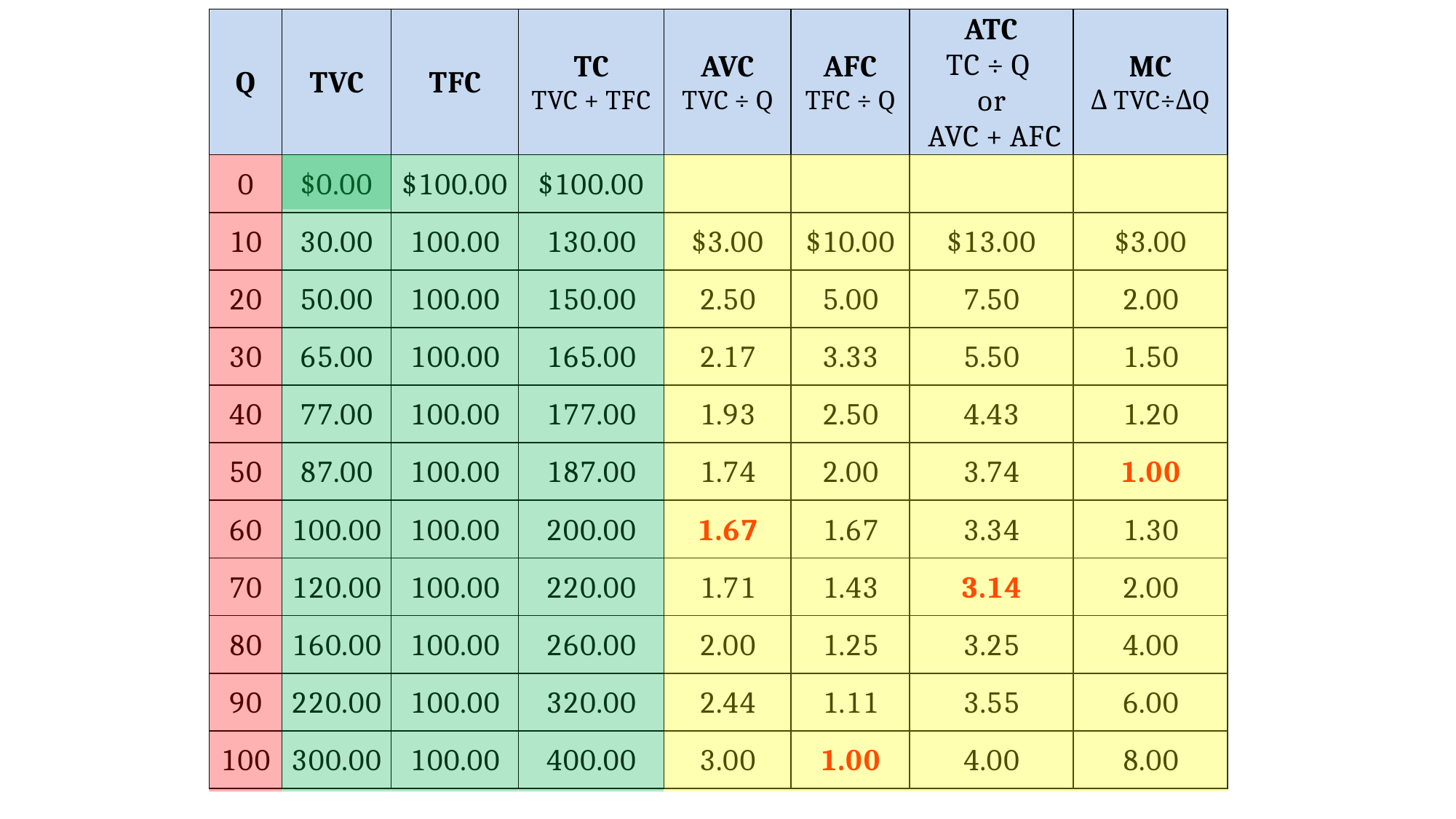

| Q | TVC | TFC | TC TVC + TFC | AVC TVC ÷ Q | AFC TFC ÷ Q | ATC TC ÷ Q or AVC + AFC | MC Δ TVC÷ΔQ |
| --- | --- | --- | --- | --- | --- | --- | --- |
| 0 | $0.00 | $100.00 | $100.00 |  |  |  |  |
| 10 | 30.00 | 100.00 | 130.00 | $3.00 | $10.00 | $13.00 | $3.00 |
| 20 | 50.00 | 100.00 | 150.00 | 2.50 | 5.00 | 7.50 | 2.00 |
| 30 | 65.00 | 100.00 | 165.00 | 2.17 | 3.33 | 5.50 | 1.50 |
| 40 | 77.00 | 100.00 | 177.00 | 1.93 | 2.50 | 4.43 | 1.20 |
| 50 | 87.00 | 100.00 | 187.00 | 1.74 | 2.00 | 3.74 | 1.00 |
| 60 | 100.00 | 100.00 | 200.00 | 1.67 | 1.67 | 3.34 | 1.30 |
| 70 | 120.00 | 100.00 | 220.00 | 1.71 | 1.43 | 3.14 | 2.00 |
| 80 | 160.00 | 100.00 | 260.00 | 2.00 | 1.25 | 3.25 | 4.00 |
| 90 | 220.00 | 100.00 | 320.00 | 2.44 | 1.11 | 3.55 | 6.00 |
| 100 | 300.00 | 100.00 | 400.00 | 3.00 | 1.00 | 4.00 | 8.00 |